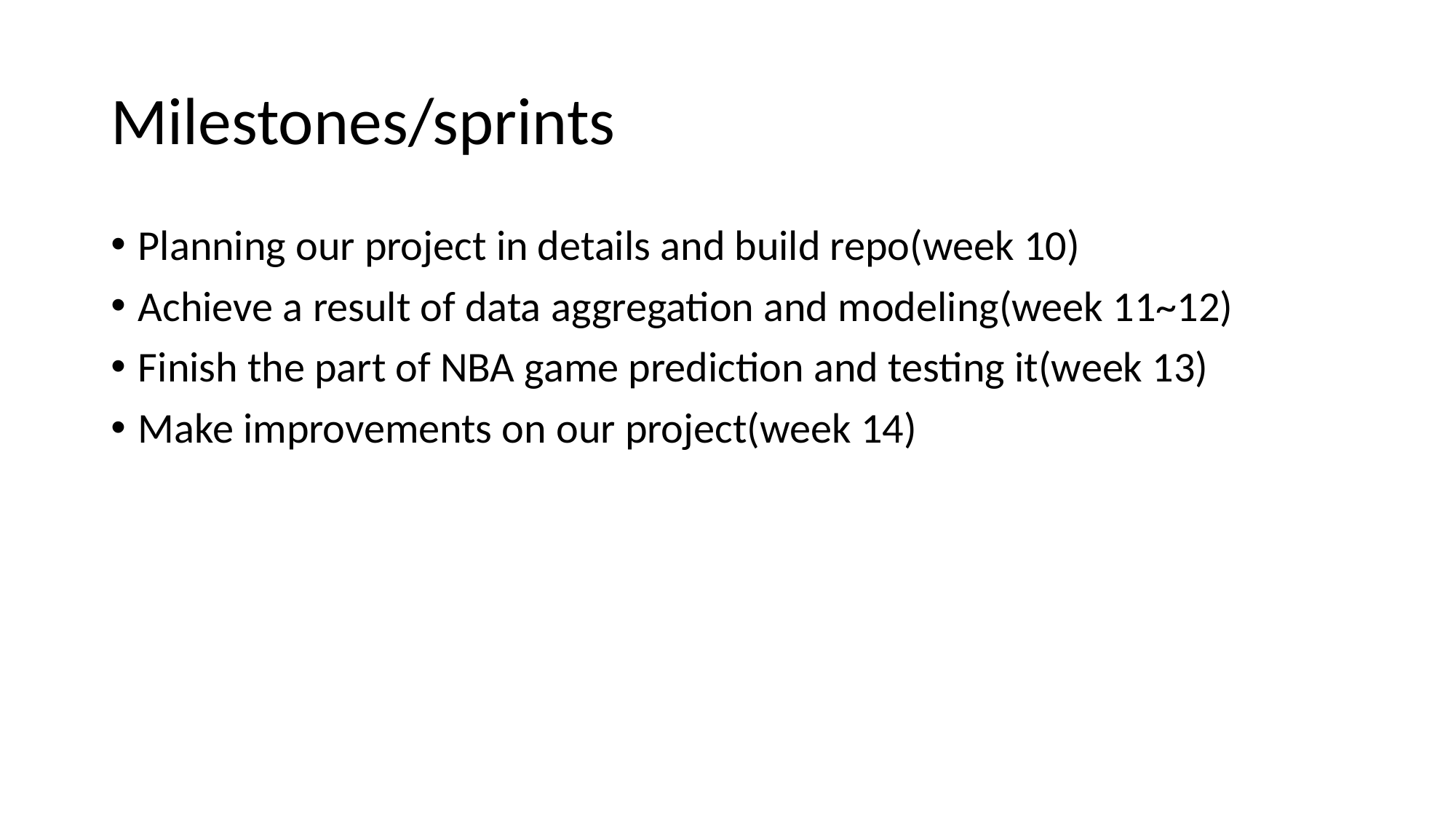

# Milestones/sprints
Planning our project in details and build repo(week 10)
Achieve a result of data aggregation and modeling(week 11~12)
Finish the part of NBA game prediction and testing it(week 13)
Make improvements on our project(week 14)